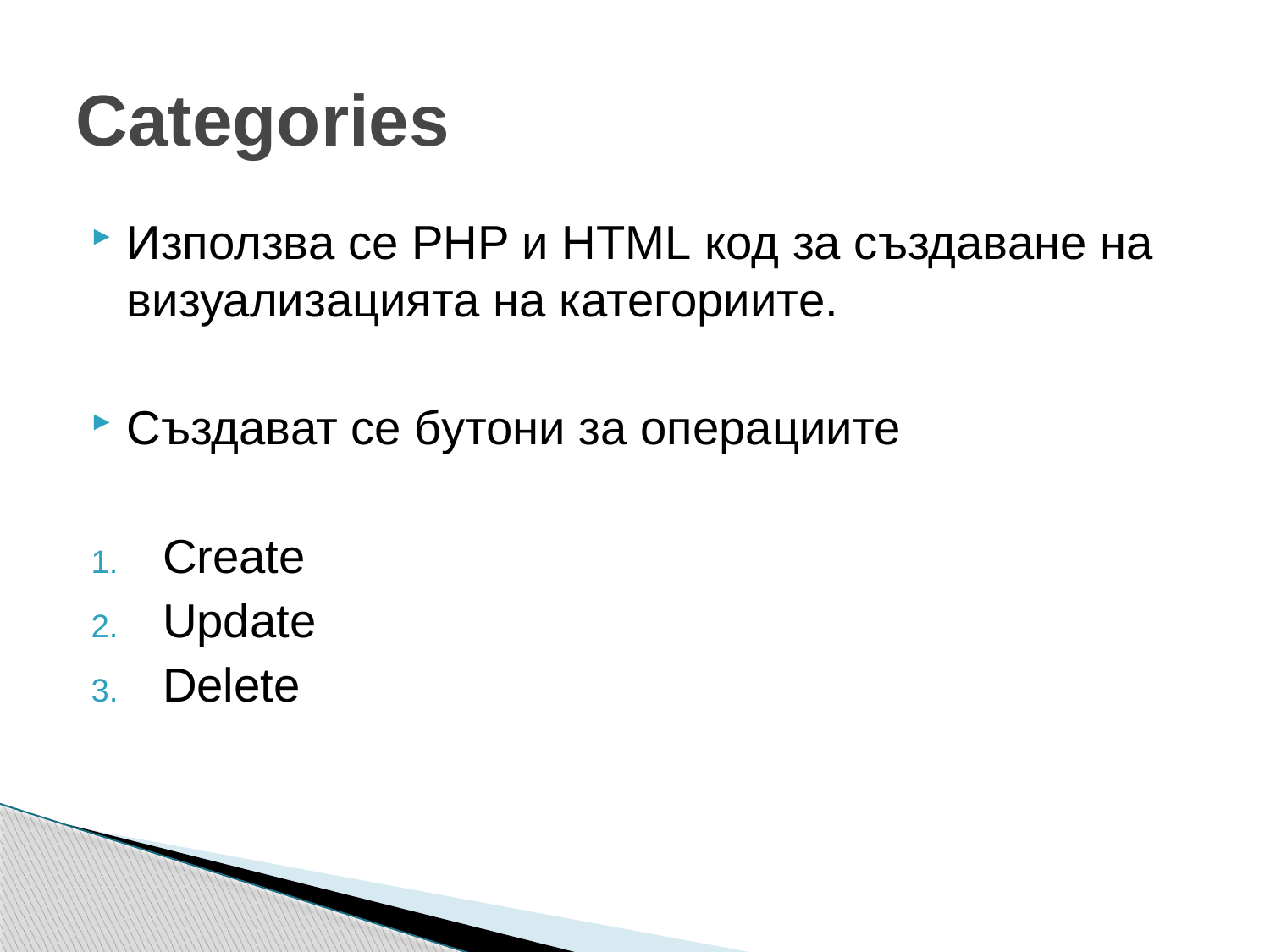

# Categories
Използва се PHP и HTML код за създаване на визуализацията на категориите.

Създават се бутони за операциите

Create
Update
Delete